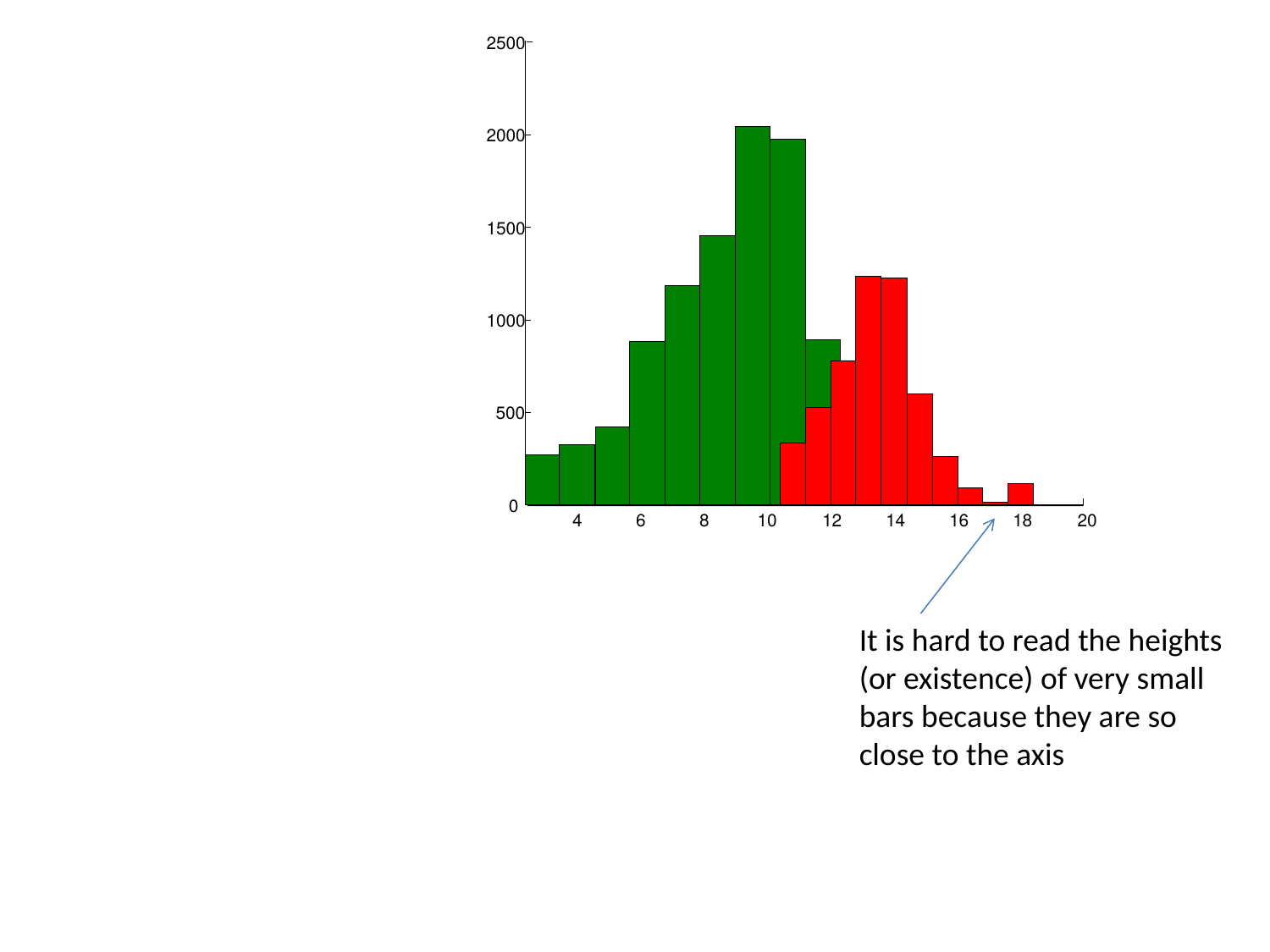

2500

2000

1500

1000

500

0

4
6
8
10
12
14
16
18
20
It is hard to read the heights (or existence) of very small bars because they are so close to the axis